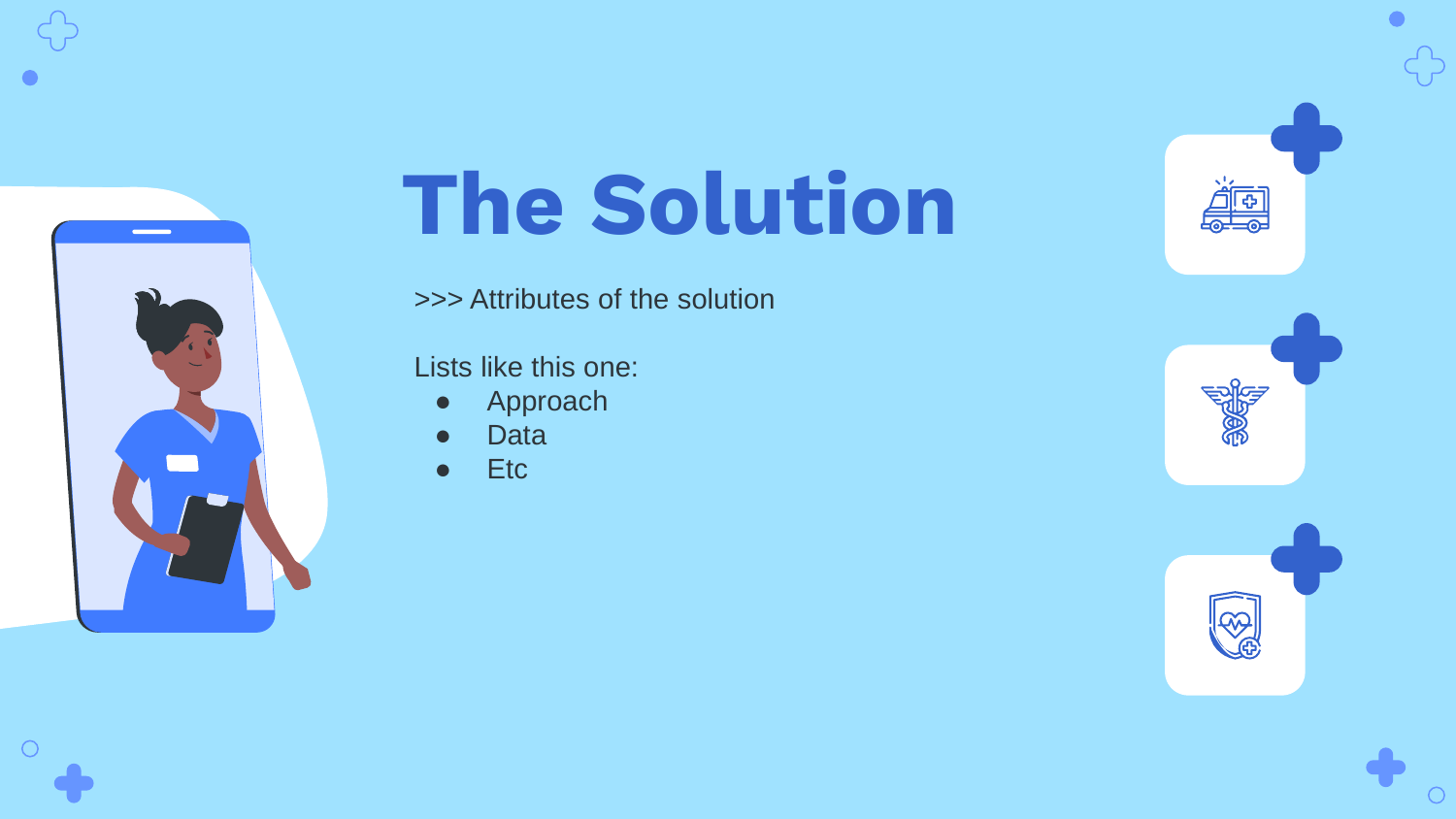

# The Solution

>>> Attributes of the solution

Lists like this one:
Approach
Data
Etc